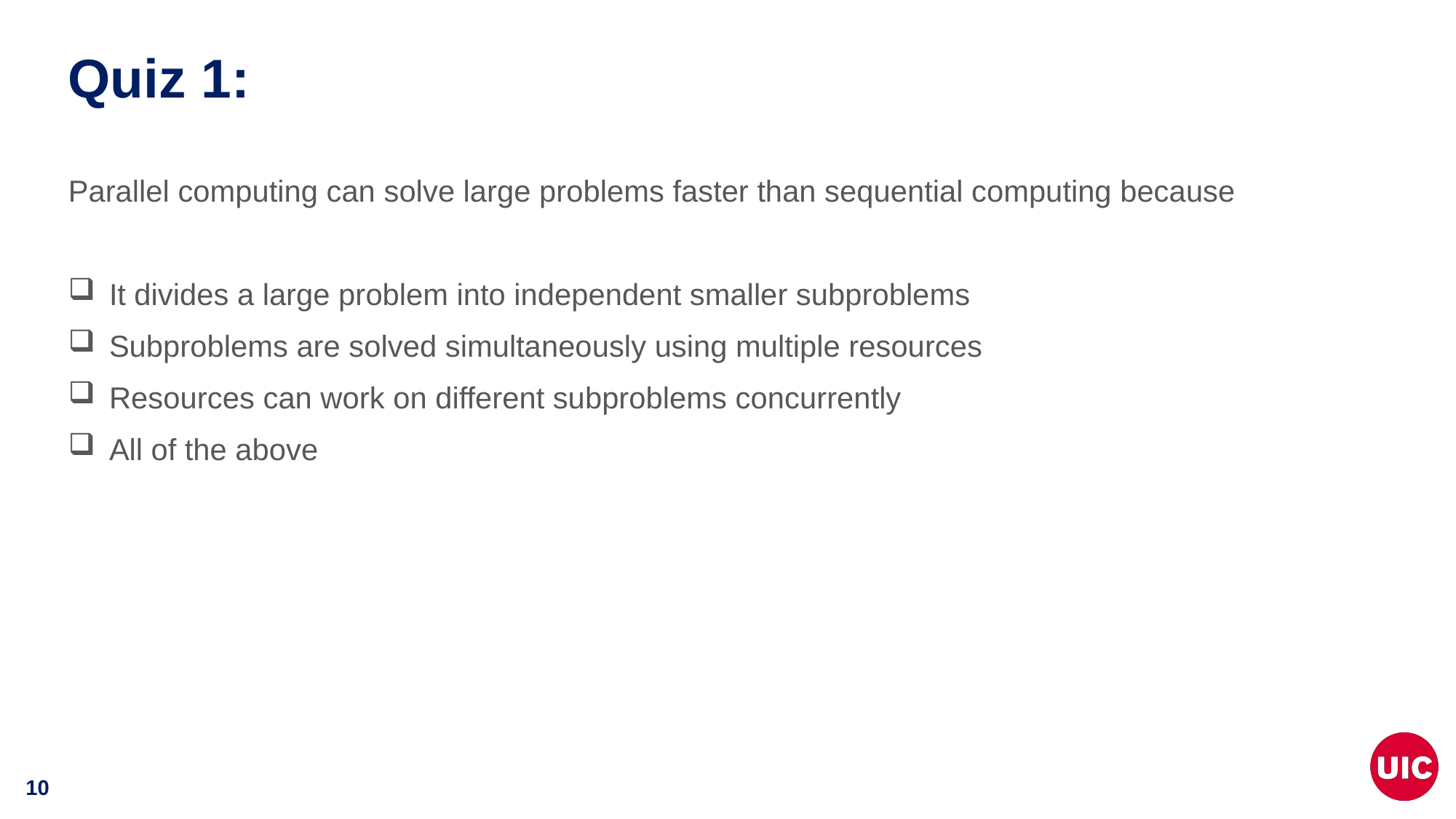

# Quiz 1:
Parallel computing can solve large problems faster than sequential computing because

It divides a large problem into independent smaller subproblems
Subproblems are solved simultaneously using multiple resources
Resources can work on different subproblems concurrently
All of the above